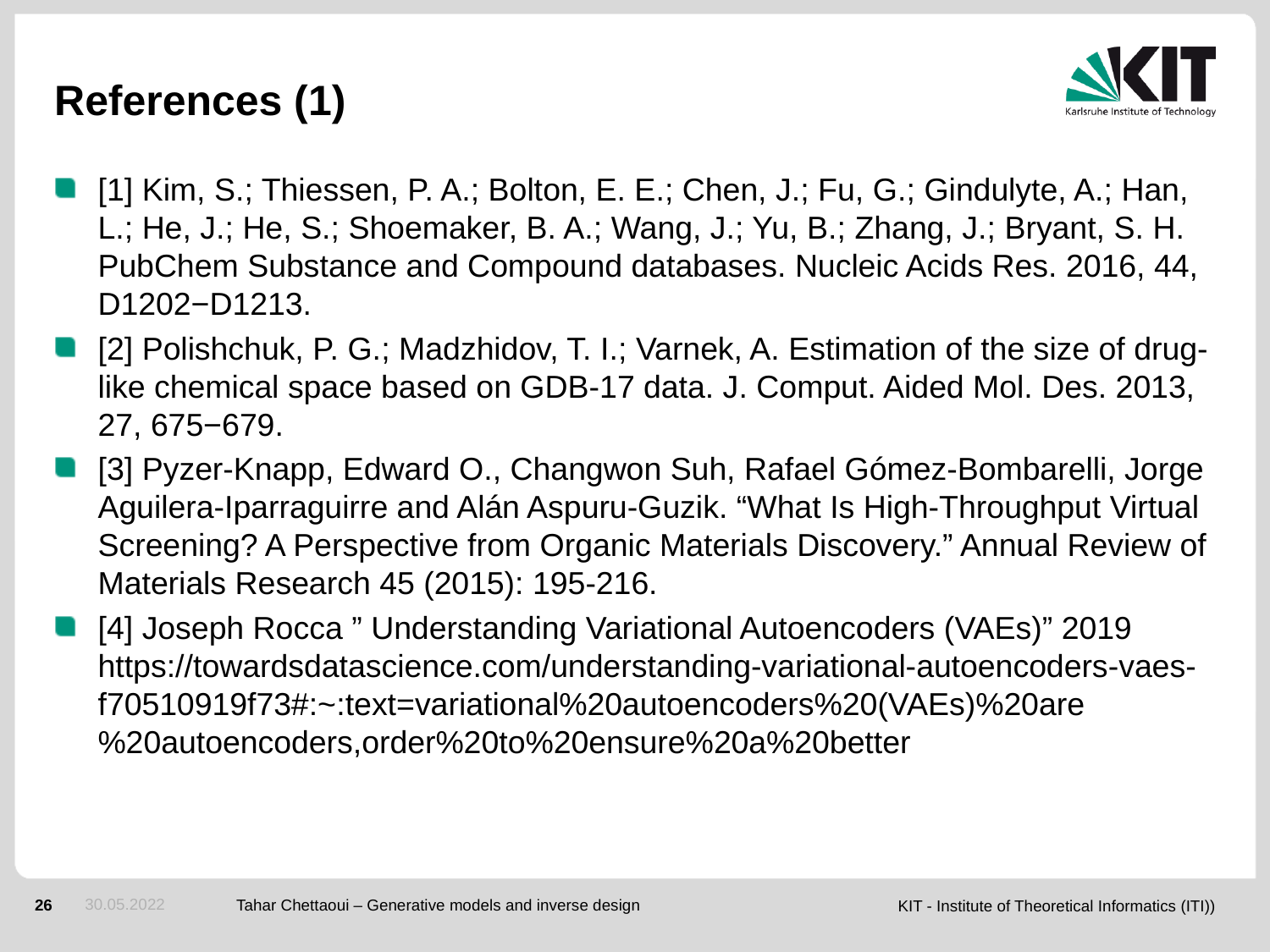

# References (1)
[1] Kim, S.; Thiessen, P. A.; Bolton, E. E.; Chen, J.; Fu, G.; Gindulyte, A.; Han, L.; He, J.; He, S.; Shoemaker, B. A.; Wang, J.; Yu, B.; Zhang, J.; Bryant, S. H. PubChem Substance and Compound databases. Nucleic Acids Res. 2016, 44, D1202−D1213.
[2] Polishchuk, P. G.; Madzhidov, T. I.; Varnek, A. Estimation of the size of drug-like chemical space based on GDB-17 data. J. Comput. Aided Mol. Des. 2013, 27, 675−679.
[3] Pyzer-Knapp, Edward O., Changwon Suh, Rafael Gómez-Bombarelli, Jorge Aguilera-Iparraguirre and Alán Aspuru-Guzik. “What Is High-Throughput Virtual Screening? A Perspective from Organic Materials Discovery.” Annual Review of Materials Research 45 (2015): 195-216.
[4] Joseph Rocca ” Understanding Variational Autoencoders (VAEs)” 2019 https://towardsdatascience.com/understanding-variational-autoencoders-vaes-f70510919f73#:~:text=variational%20autoencoders%20(VAEs)%20are%20autoencoders,order%20to%20ensure%20a%20better
30.05.2022
Tahar Chettaoui – Generative models and inverse design